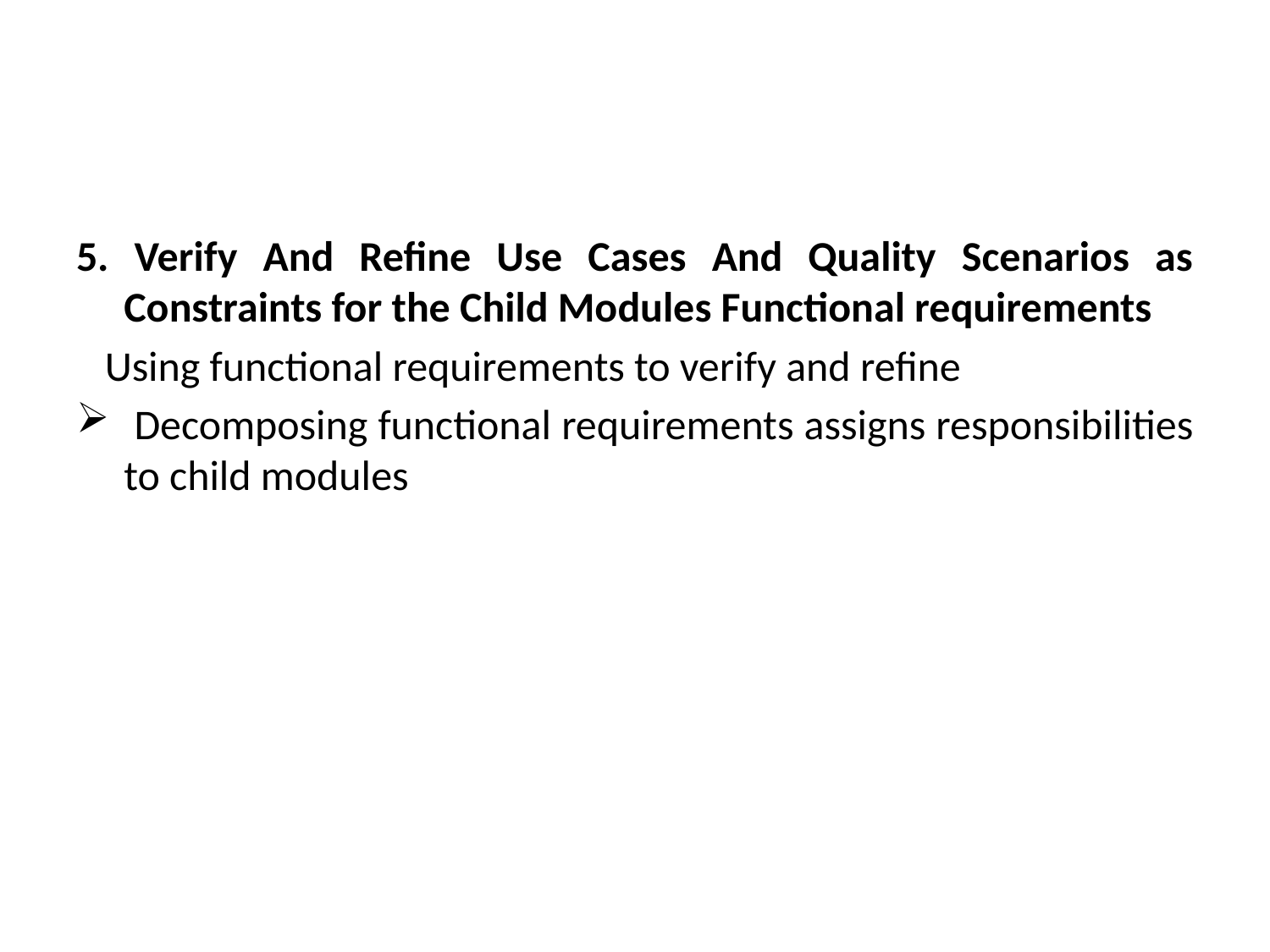

#
5. Verify And Refine Use Cases And Quality Scenarios as Constraints for the Child Modules Functional requirements
   Using functional requirements to verify and refine
 Decomposing functional requirements assigns responsibilities to child modules